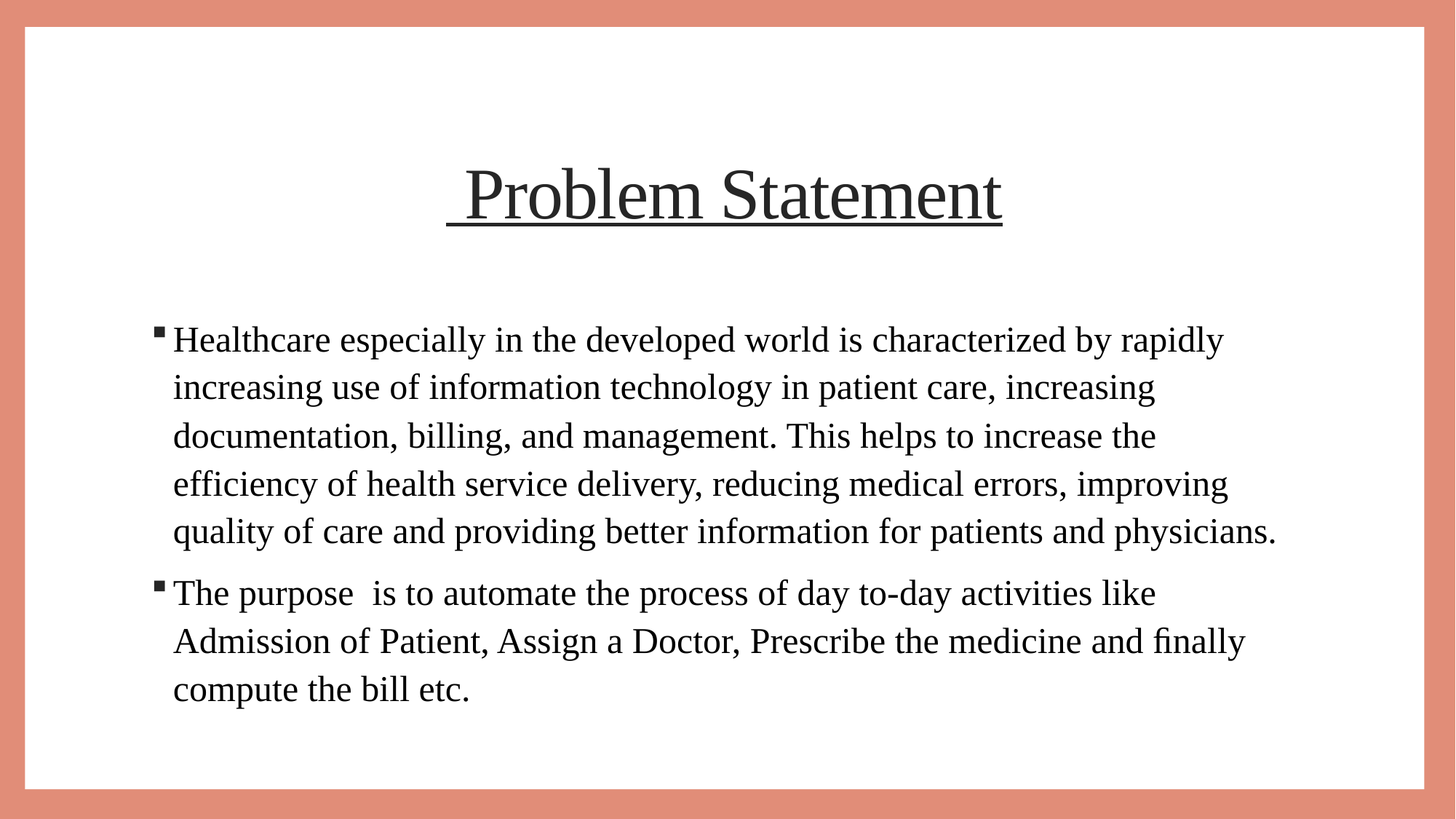

# Problem Statement
Healthcare especially in the developed world is characterized by rapidly increasing use of information technology in patient care, increasing documentation, billing, and management. This helps to increase the efficiency of health service delivery, reducing medical errors, improving quality of care and providing better information for patients and physicians.
The purpose  is to automate the process of day to-day activities like Admission of Patient, Assign a Doctor, Prescribe the medicine and ﬁnally compute the bill etc.

4